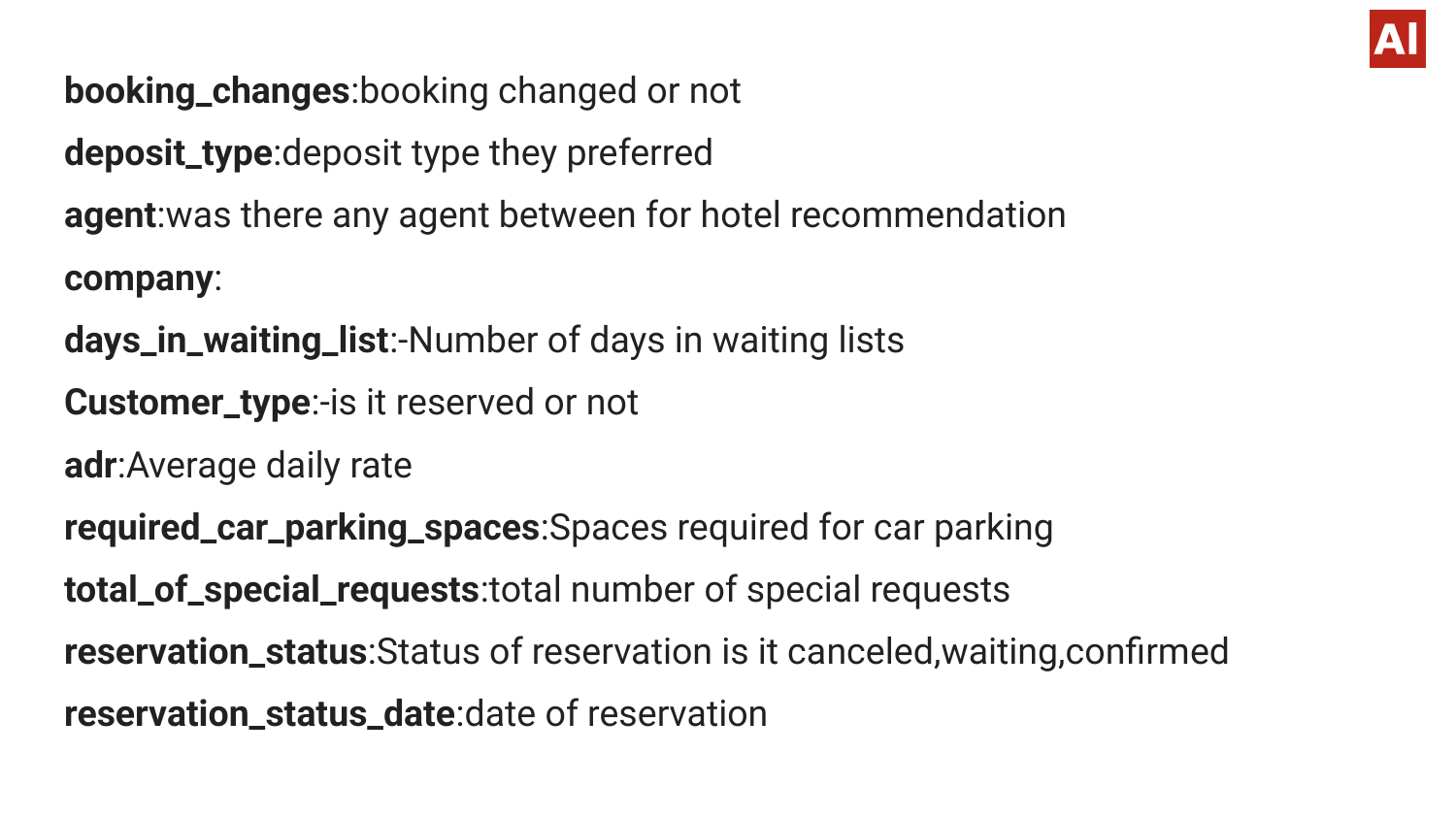

# booking_changes:booking changed or not
deposit_type:deposit type they preferred
agent:was there any agent between for hotel recommendation
company:
days_in_waiting_list:-Number of days in waiting lists
Customer_type:-is it reserved or not
adr:Average daily rate
required_car_parking_spaces:Spaces required for car parking
total_of_special_requests:total number of special requests
reservation_status:Status of reservation is it canceled,waiting,confirmed
reservation_status_date:date of reservation